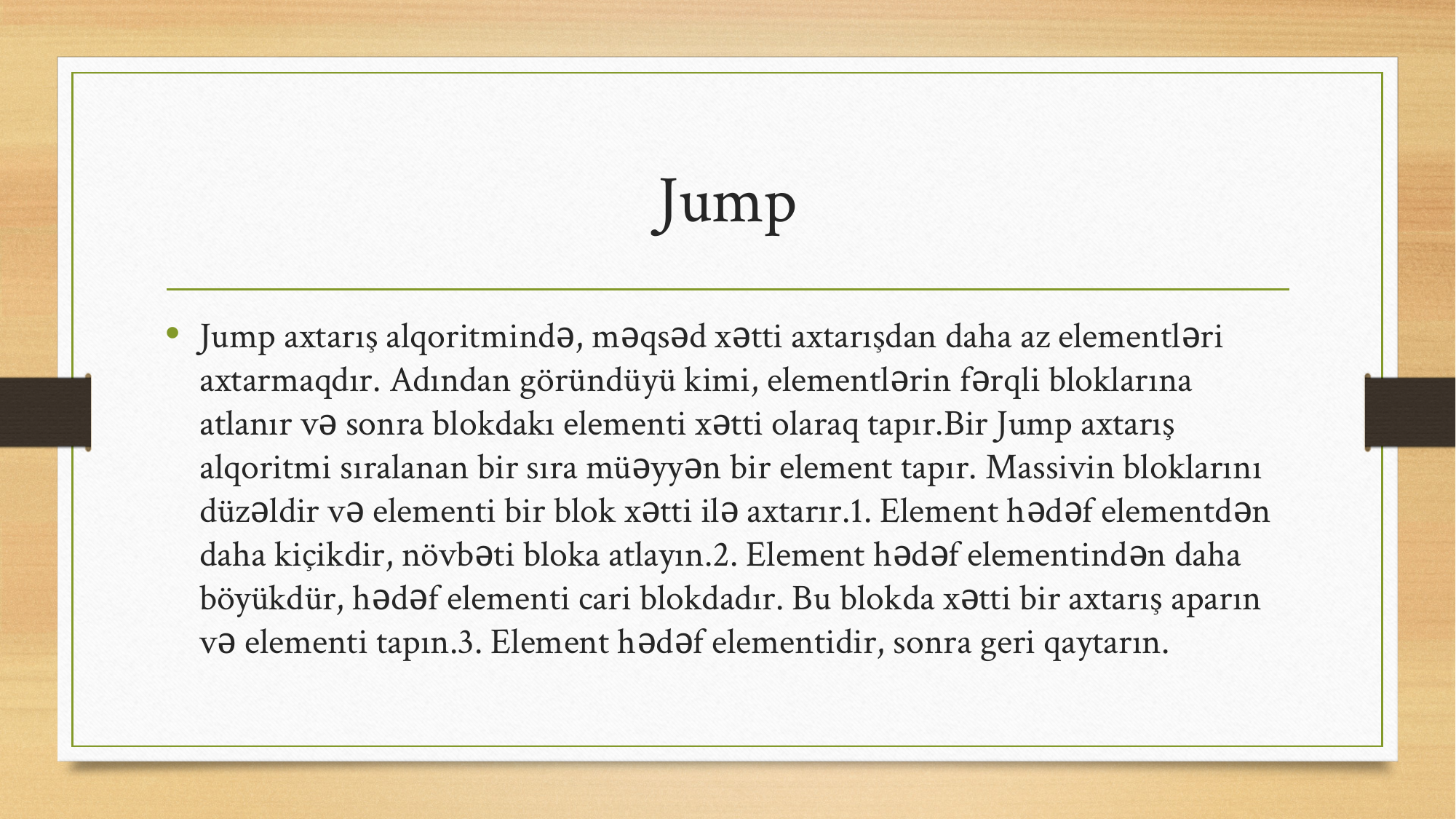

# Jump
Jump axtarış alqoritmində, məqsəd xətti axtarışdan daha az elementləri axtarmaqdır. Adından göründüyü kimi, elementlərin fərqli bloklarına atlanır və sonra blokdakı elementi xətti olaraq tapır.Bir Jump axtarış alqoritmi sıralanan bir sıra müəyyən bir element tapır. Massivin bloklarını düzəldir və elementi bir blok xətti ilə axtarır.1. Element hədəf elementdən daha kiçikdir, növbəti bloka atlayın.2. Element hədəf elementindən daha böyükdür, hədəf elementi cari blokdadır. Bu blokda xətti bir axtarış aparın və elementi tapın.3. Element hədəf elementidir, sonra geri qaytarın.